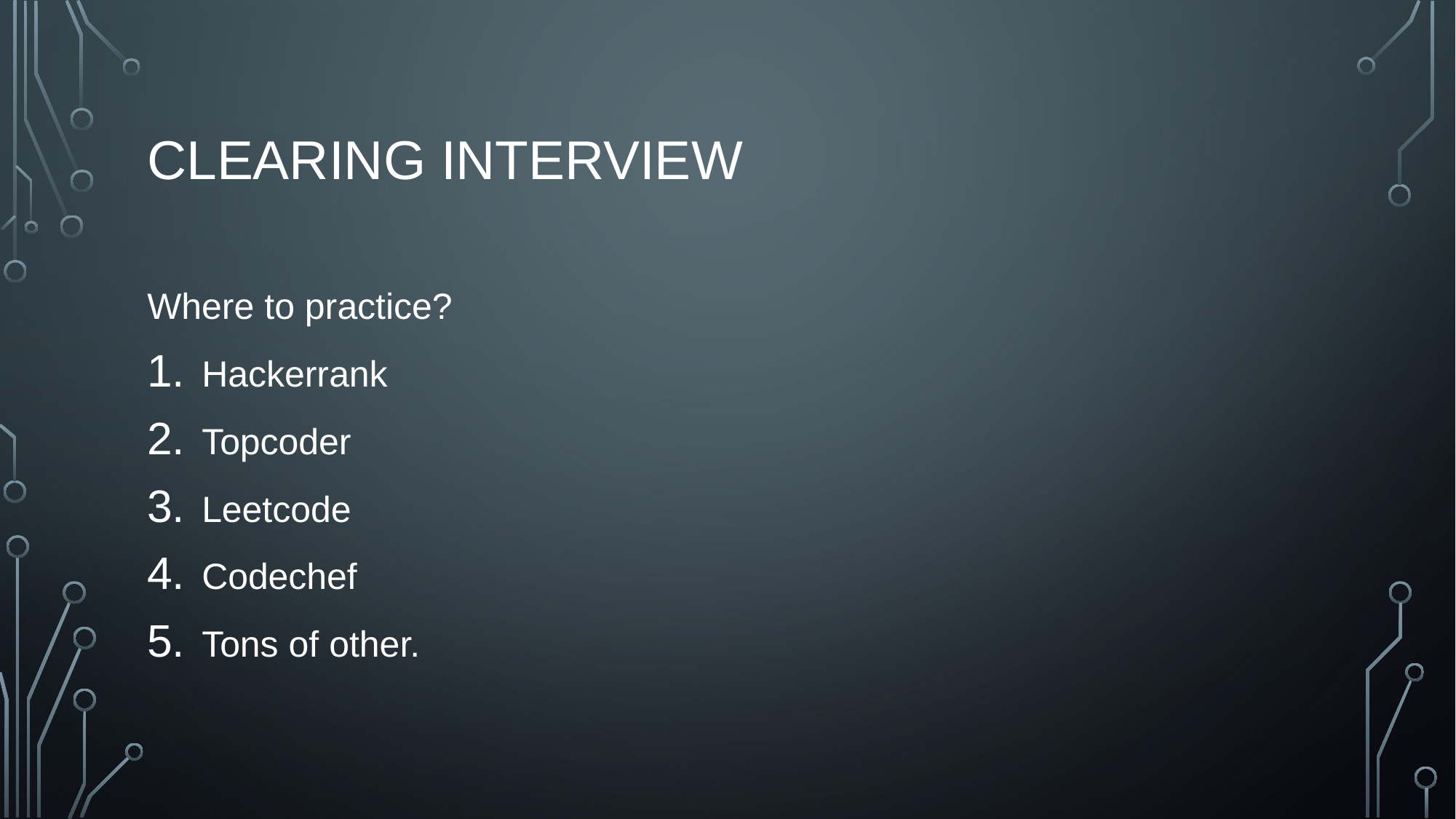

# Clearing interview
Where to practice?
Hackerrank
Topcoder
Leetcode
Codechef
Tons of other.